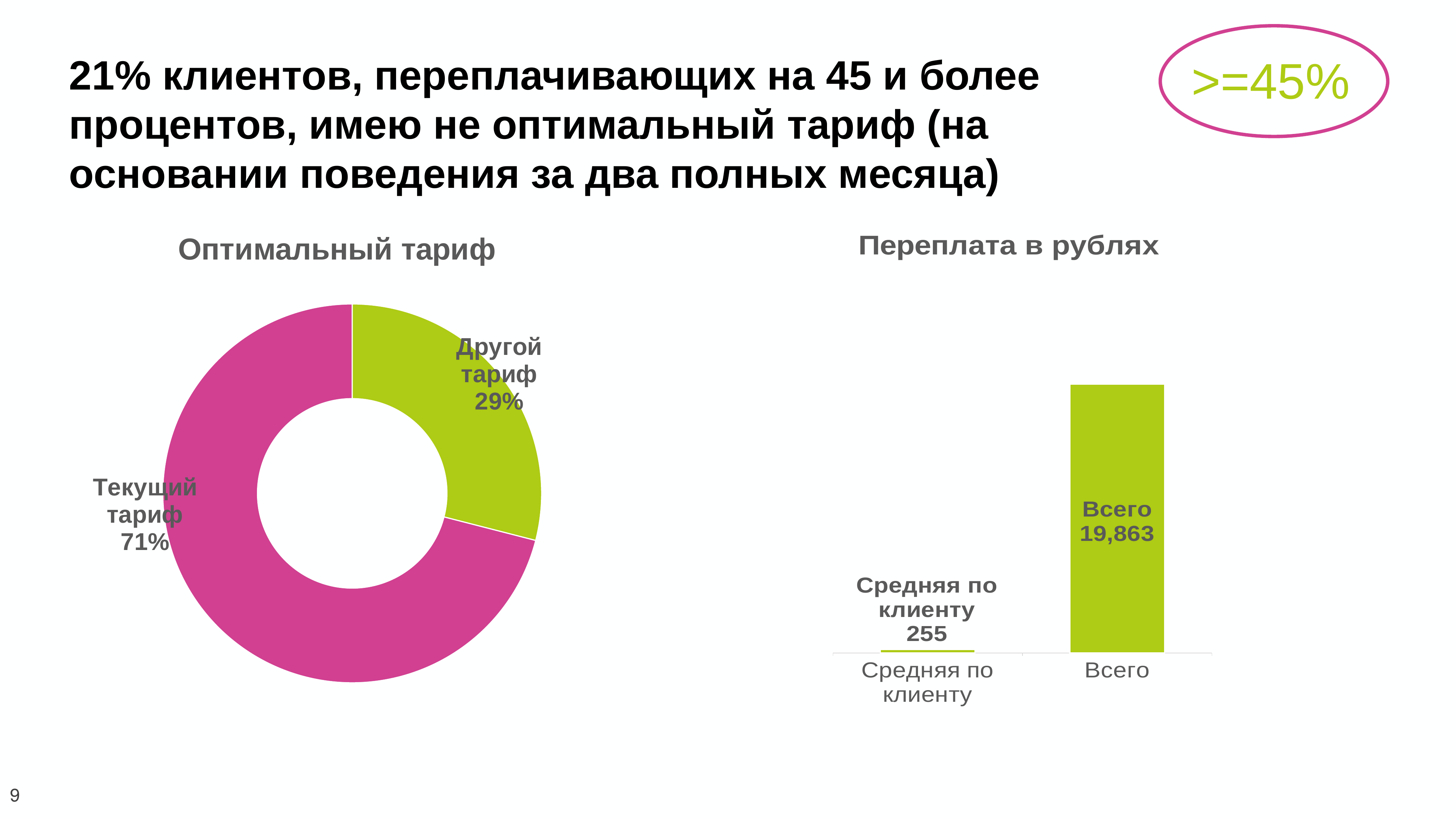

21% клиентов, переплачивающих на 45 и более процентов, имею не оптимальный тариф (на основании поведения за два полных месяца)
>=45%

### Chart: Оптимальный тариф

| Category | Количество  |
|---|---|
| Другой тариф | 0.29 |
| Текущий тариф | 0.71 |

### Chart: Переплата в рублях

| Category | Количество  |
|---|---|
| Средняя по клиенту | 255.0 |
| Всего | 19863.0 |